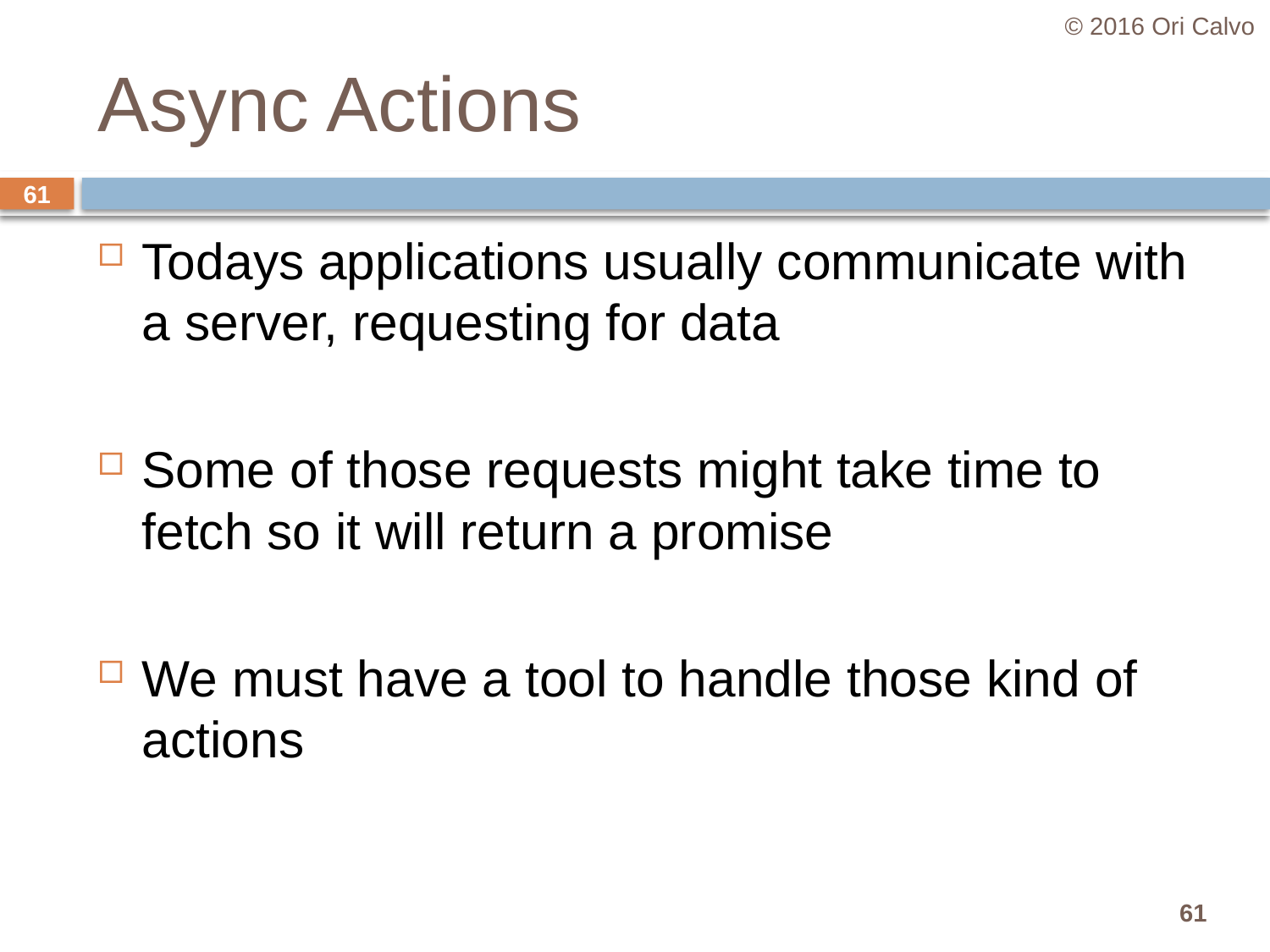

© 2016 Ori Calvo
# Async Actions
61
Todays applications usually communicate with a server, requesting for data

Some of those requests might take time to fetch so it will return a promise

We must have a tool to handle those kind of actions